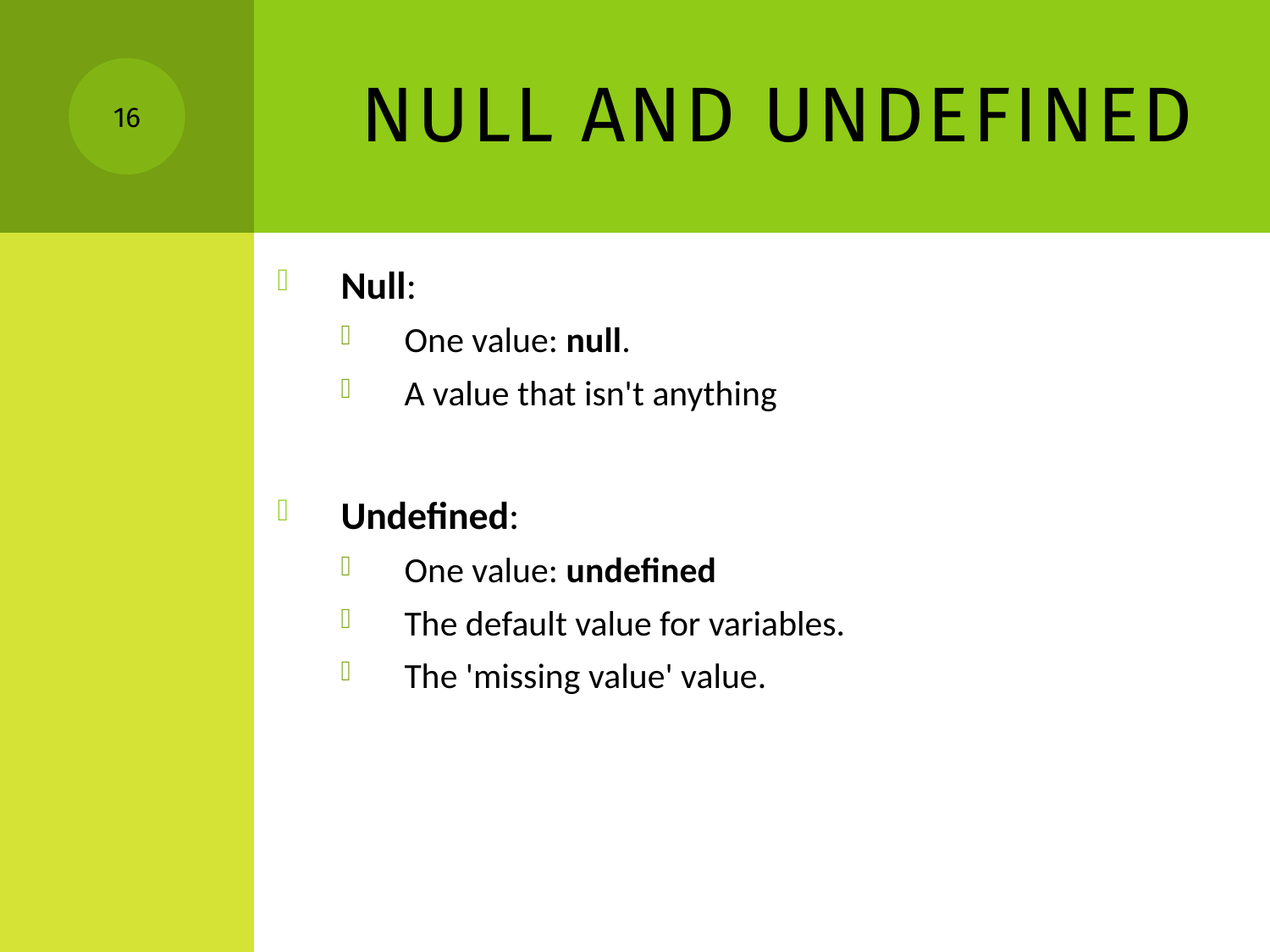

# Null and Undefined
16
Null:
One value: null.
A value that isn't anything

Undefined:
One value: undefined
The default value for variables.
The 'missing value' value.